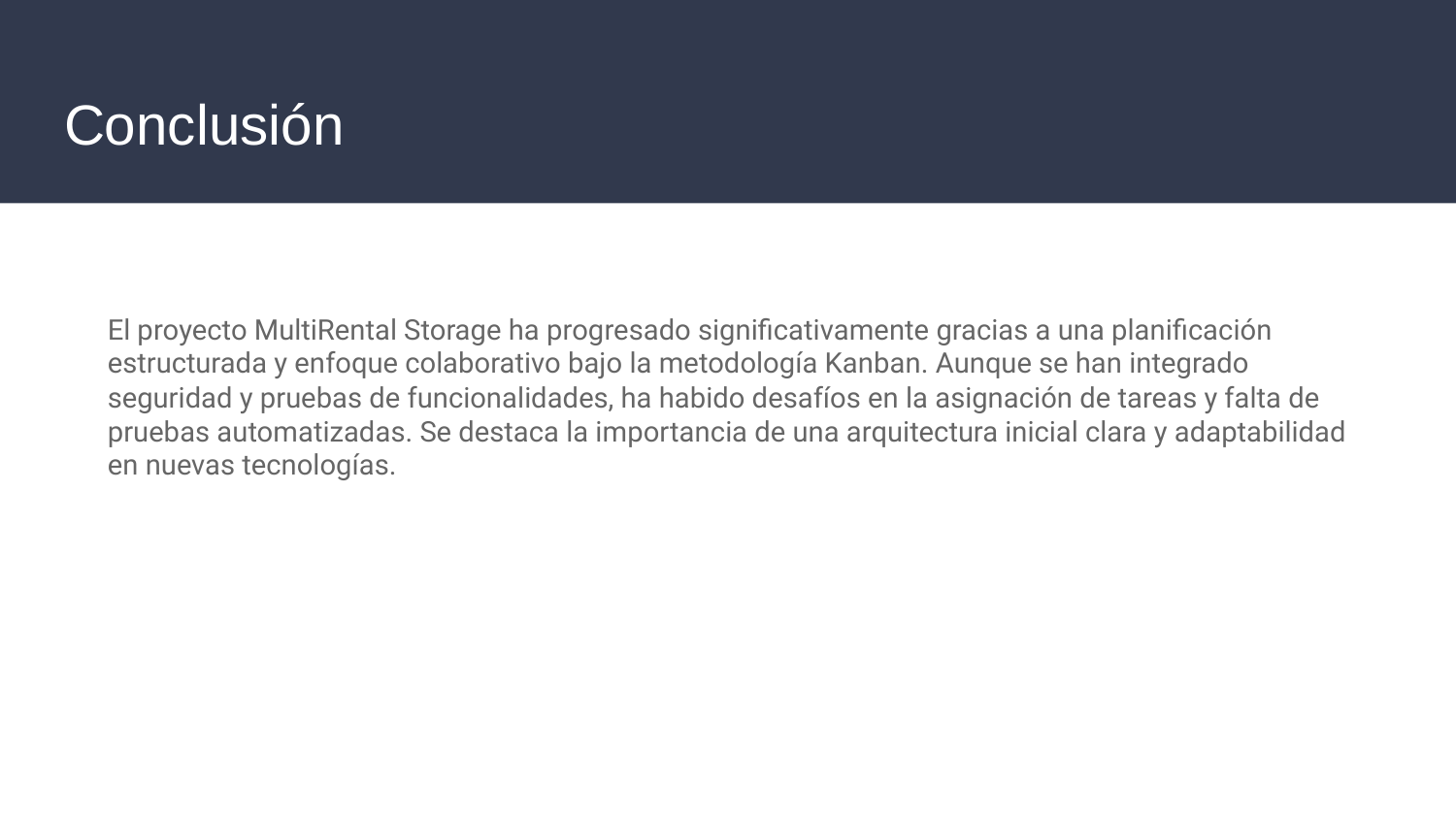

# Conclusión

El proyecto MultiRental Storage ha progresado significativamente gracias a una planificación estructurada y enfoque colaborativo bajo la metodología Kanban. Aunque se han integrado seguridad y pruebas de funcionalidades, ha habido desafíos en la asignación de tareas y falta de pruebas automatizadas. Se destaca la importancia de una arquitectura inicial clara y adaptabilidad en nuevas tecnologías.